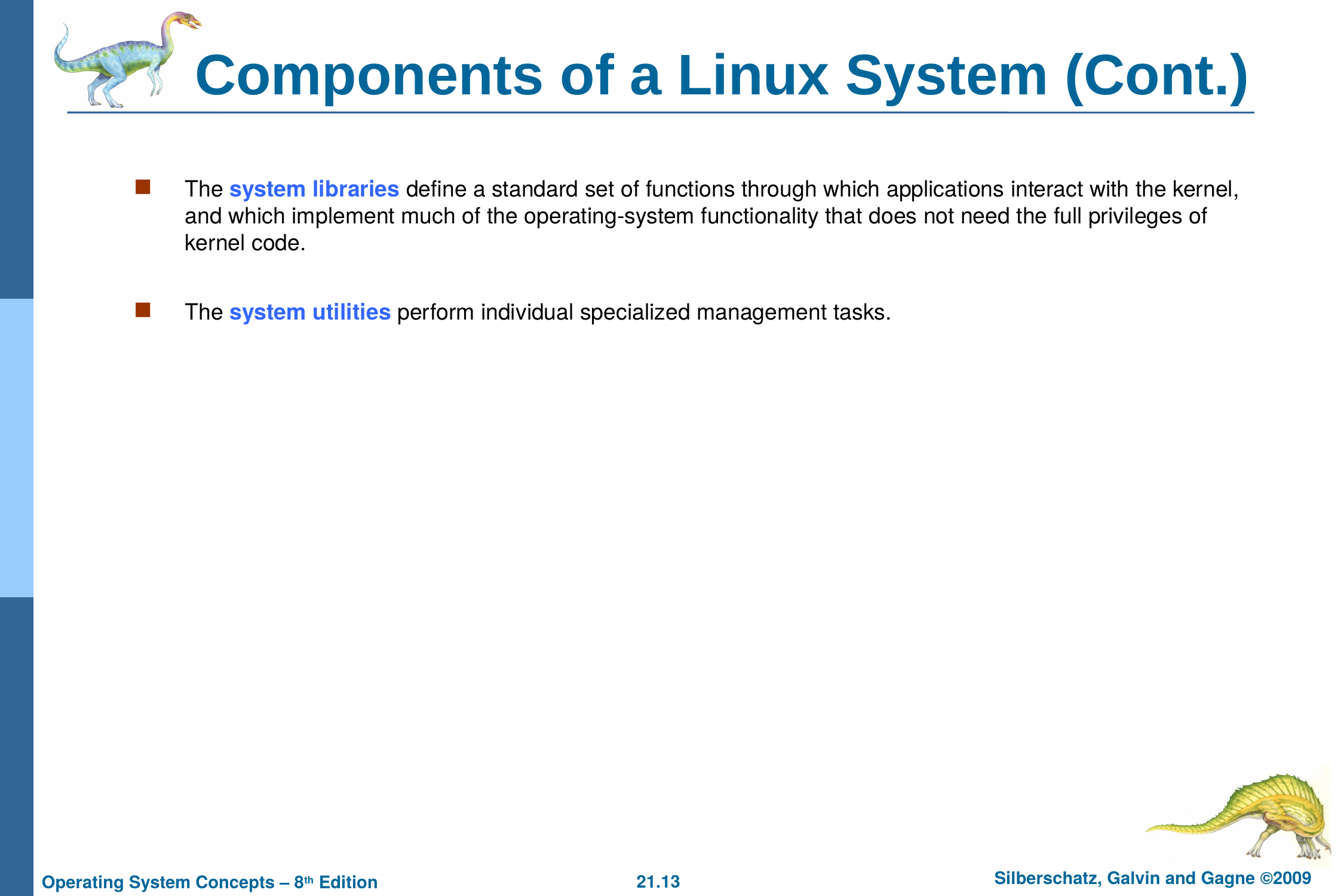

# Components of a Linux System (Cont.)
The system libraries define a standard set of functions through which applications interact with the kernel, and which implement much of the operating-system functionality that does not need the full privileges of kernel code.

The system utilities perform individual specialized management tasks.